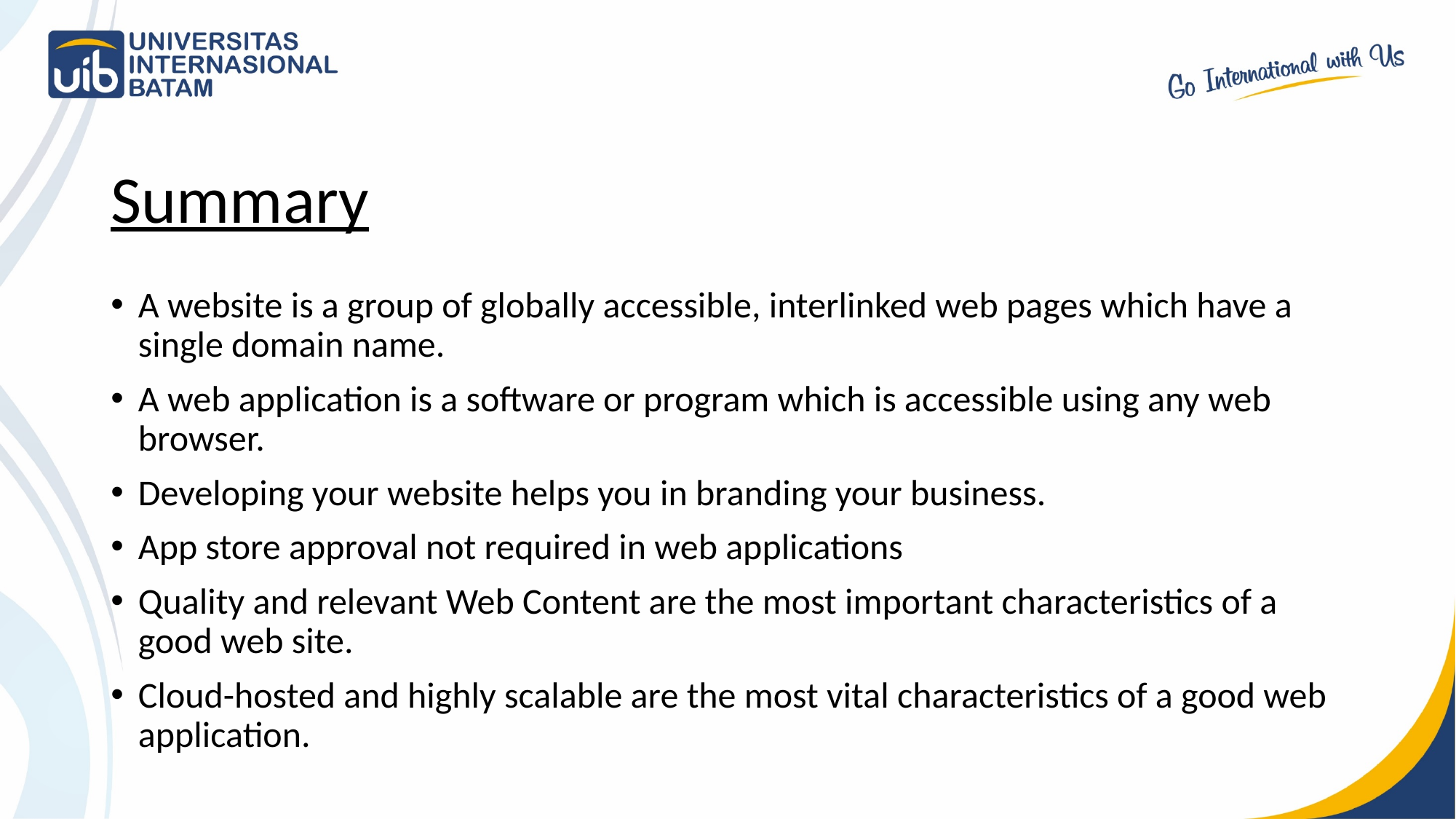

# Summary
A website is a group of globally accessible, interlinked web pages which have a single domain name.
A web application is a software or program which is accessible using any web browser.
Developing your website helps you in branding your business.
App store approval not required in web applications
Quality and relevant Web Content are the most important characteristics of a good web site.
Cloud-hosted and highly scalable are the most vital characteristics of a good web application.